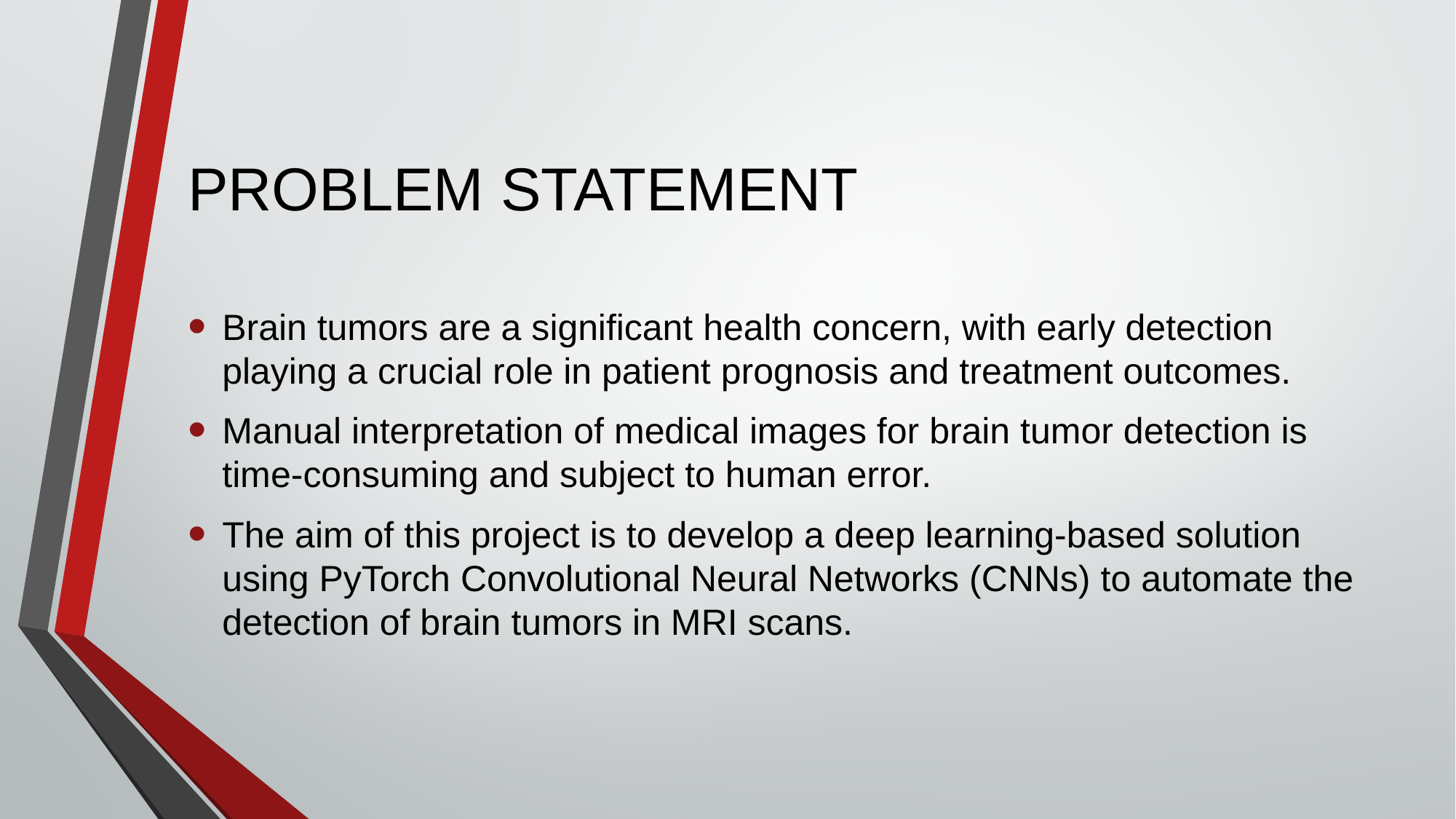

# PROBLEM STATEMENT
Brain tumors are a significant health concern, with early detection playing a crucial role in patient prognosis and treatment outcomes.
Manual interpretation of medical images for brain tumor detection is time-consuming and subject to human error.
The aim of this project is to develop a deep learning-based solution using PyTorch Convolutional Neural Networks (CNNs) to automate the detection of brain tumors in MRI scans.